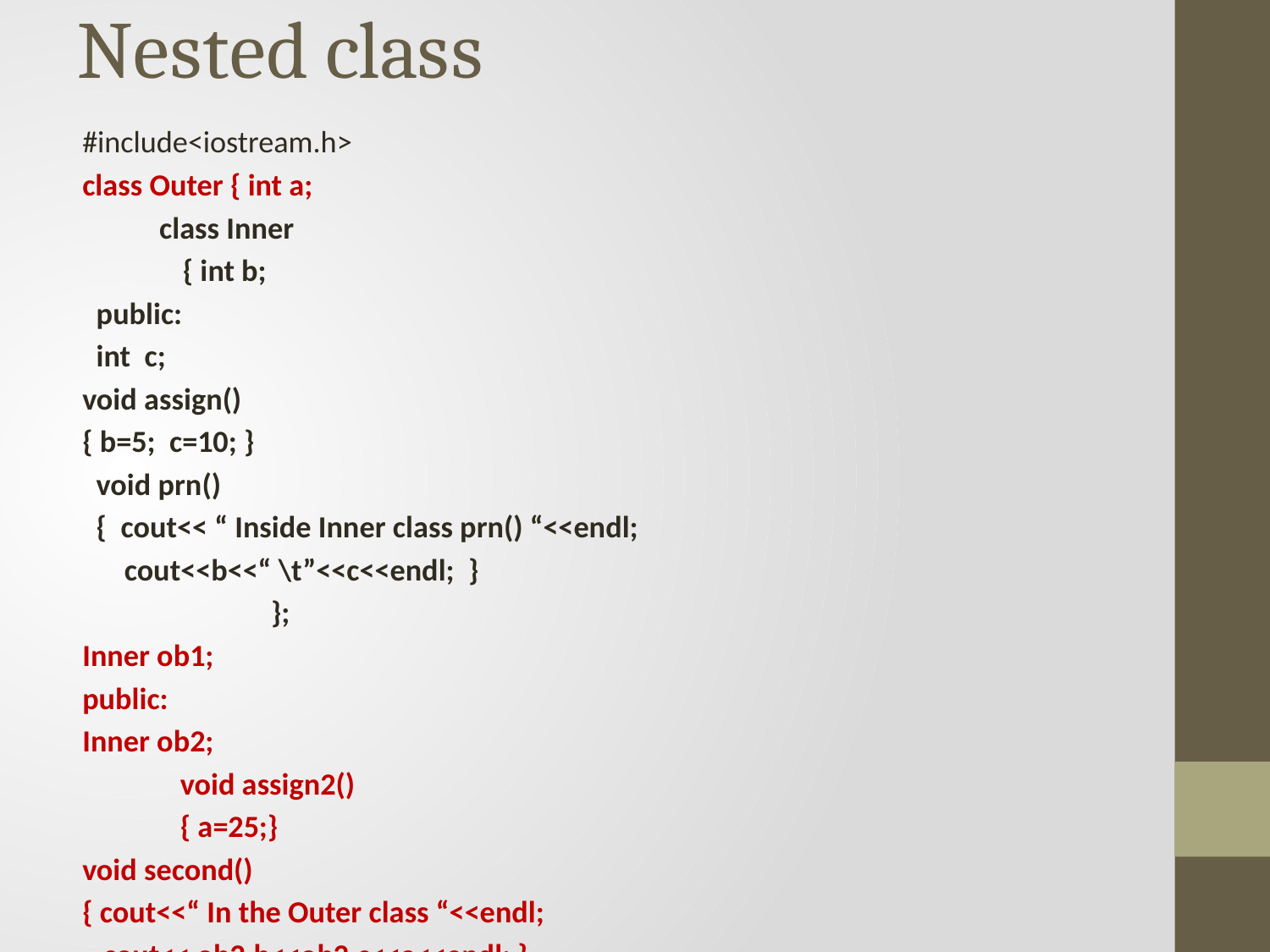

# Nested class
#include<iostream.h>
class Outer { int a;
	           class Inner
	   	{ int b;
		  public:
		  int  c;
		void assign()
		{ b=5;  c=10; }
		  void prn()
		  {  cout<< “ Inside Inner class prn() “<<endl;
		      cout<<b<<“ \t”<<c<<endl;  }
                           };
	Inner ob1;
	public:
	Inner ob2;
              void assign2()
              { a=25;}
	void second()
	{ cout<<“ In the Outer class “<<endl;
	   cout<< ob2.b<<ob2.c<<a<<endl; }
 };